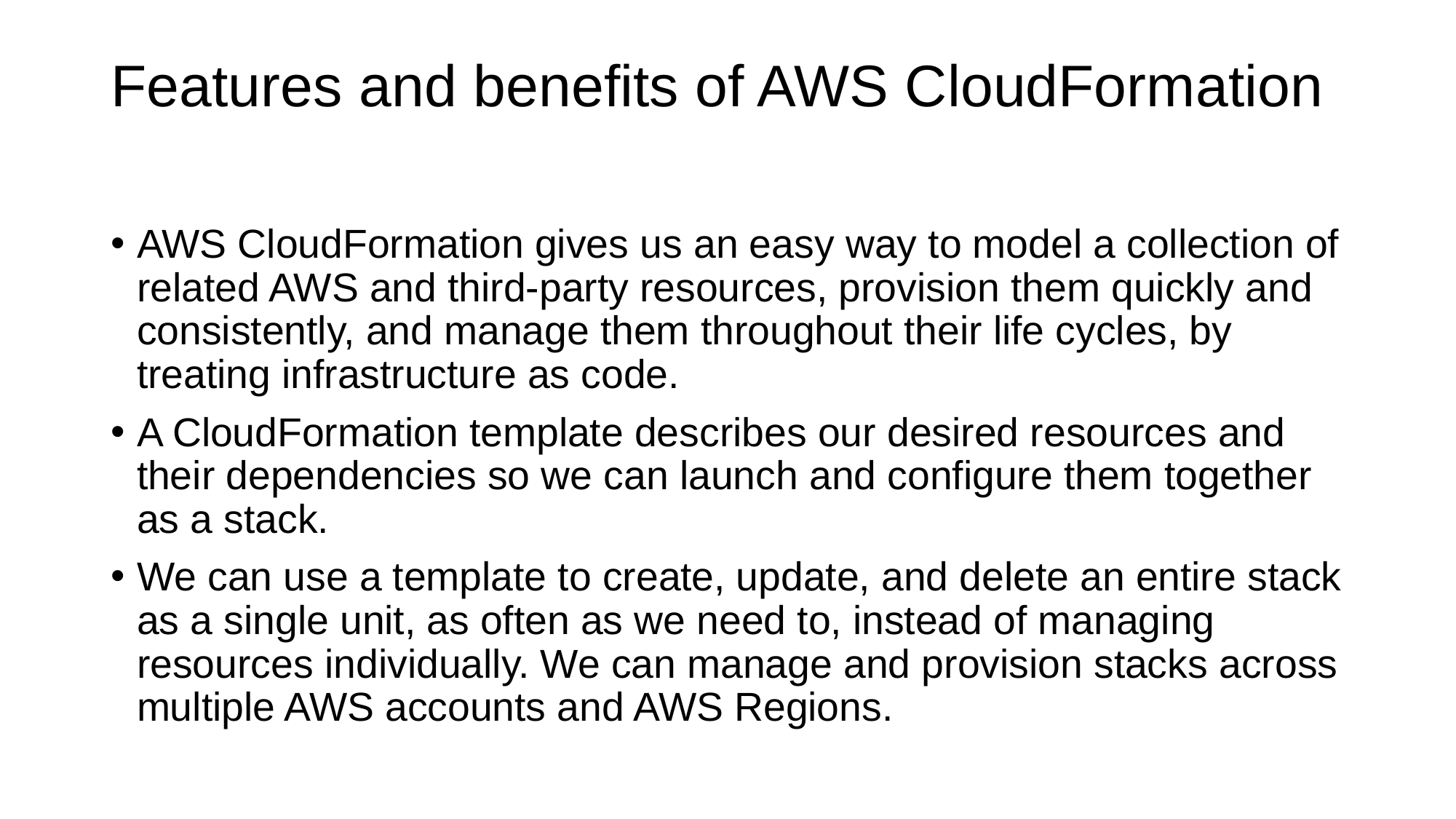

# Features and benefits of AWS CloudFormation
AWS CloudFormation gives us an easy way to model a collection of related AWS and third-party resources, provision them quickly and consistently, and manage them throughout their life cycles, by treating infrastructure as code.
A CloudFormation template describes our desired resources and their dependencies so we can launch and configure them together as a stack.
We can use a template to create, update, and delete an entire stack as a single unit, as often as we need to, instead of managing resources individually. We can manage and provision stacks across multiple AWS accounts and AWS Regions.